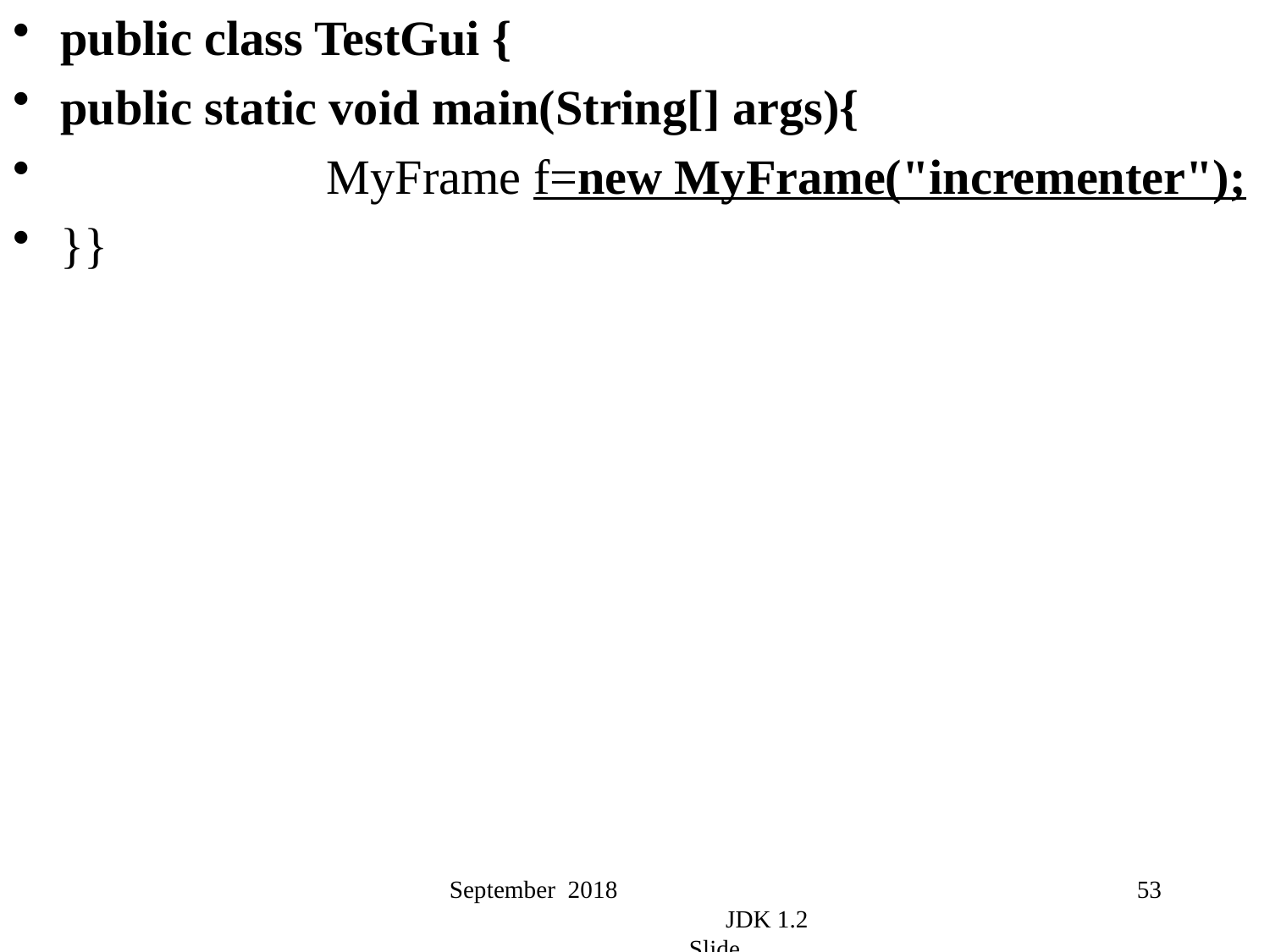

# public class TestGui {
public static void main(String[] args){
   		 MyFrame f=new MyFrame("incrementer");
}}
September  2018                                                                               JDK 1.2                              Slide
53